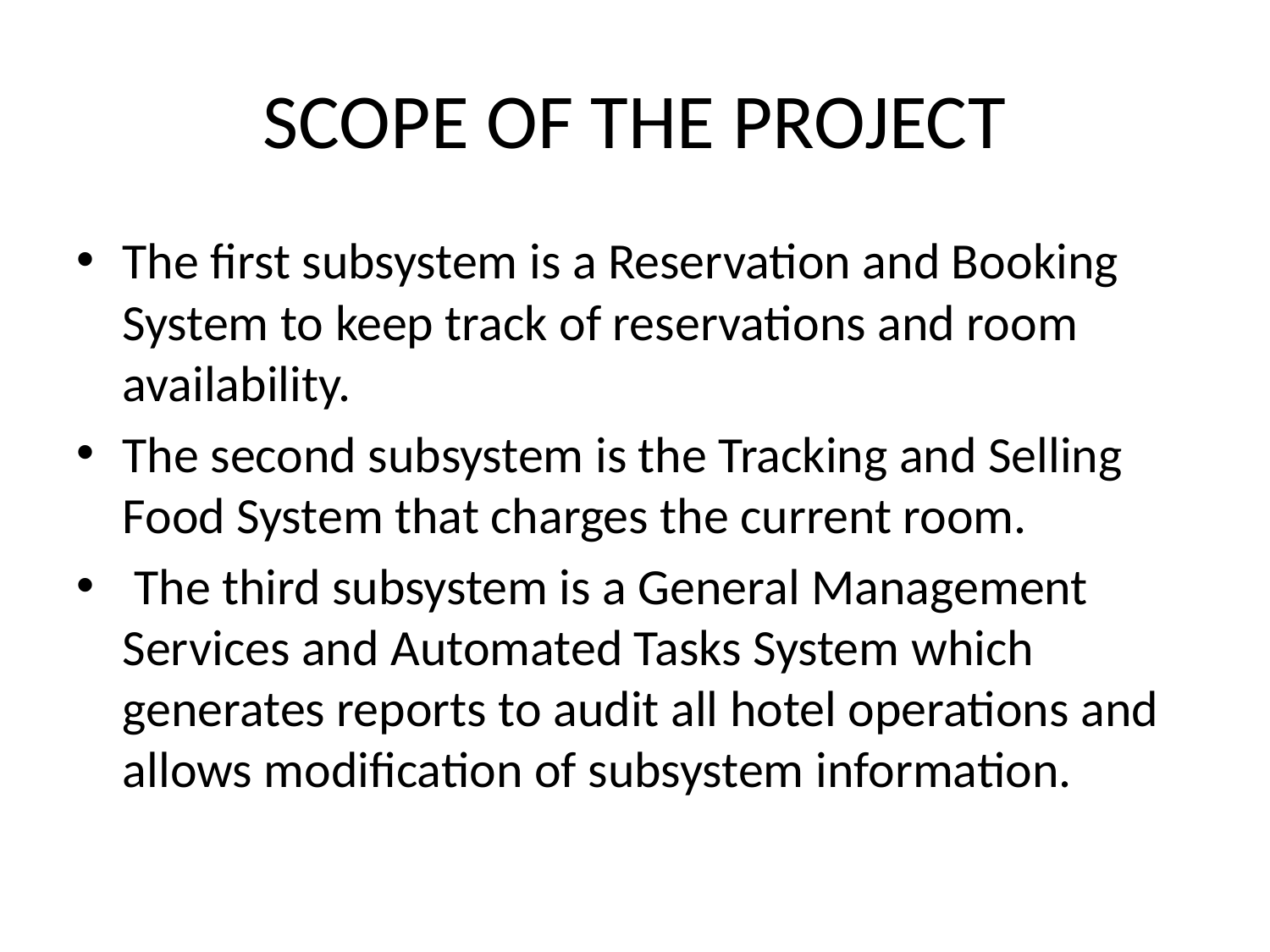

# SCOPE OF THE PROJECT
The first subsystem is a Reservation and Booking System to keep track of reservations and room availability.
The second subsystem is the Tracking and Selling Food System that charges the current room.
 The third subsystem is a General Management Services and Automated Tasks System which generates reports to audit all hotel operations and allows modification of subsystem information.